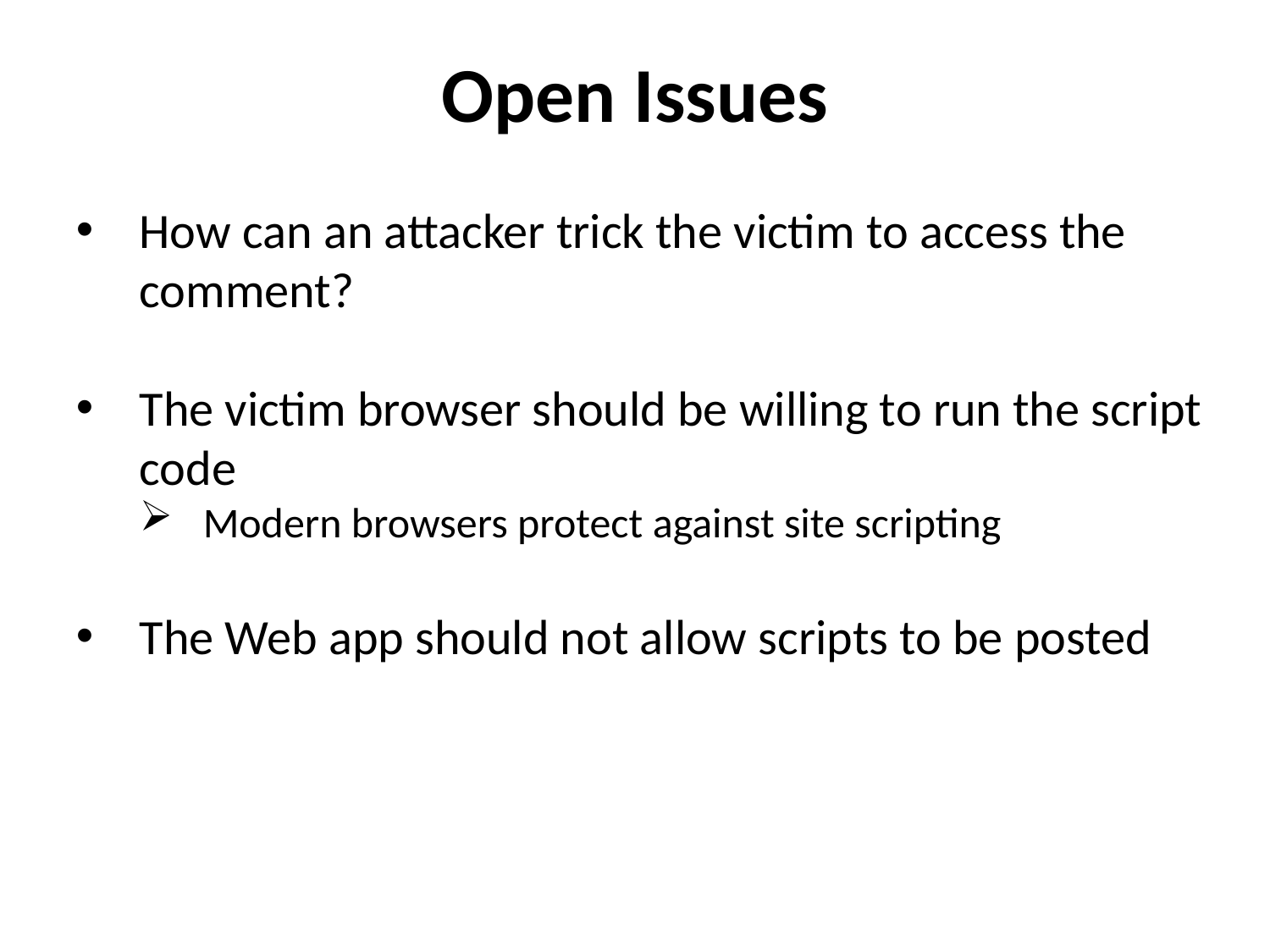

Open Issues
How can an attacker trick the victim to access the comment?

The victim browser should be willing to run the script code
Modern browsers protect against site scripting

The Web app should not allow scripts to be posted